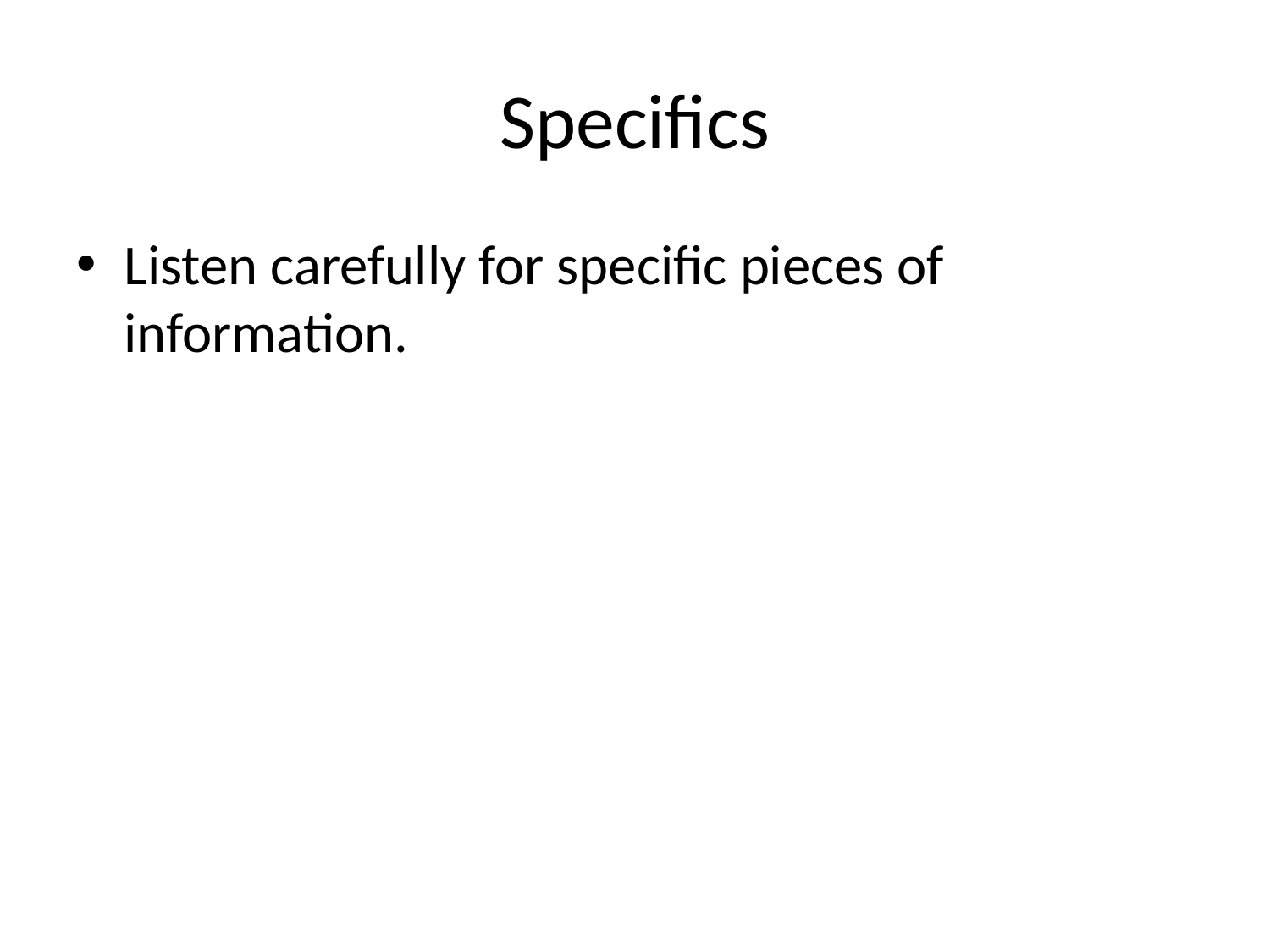

# Specifics
Listen carefully for specific pieces of information.